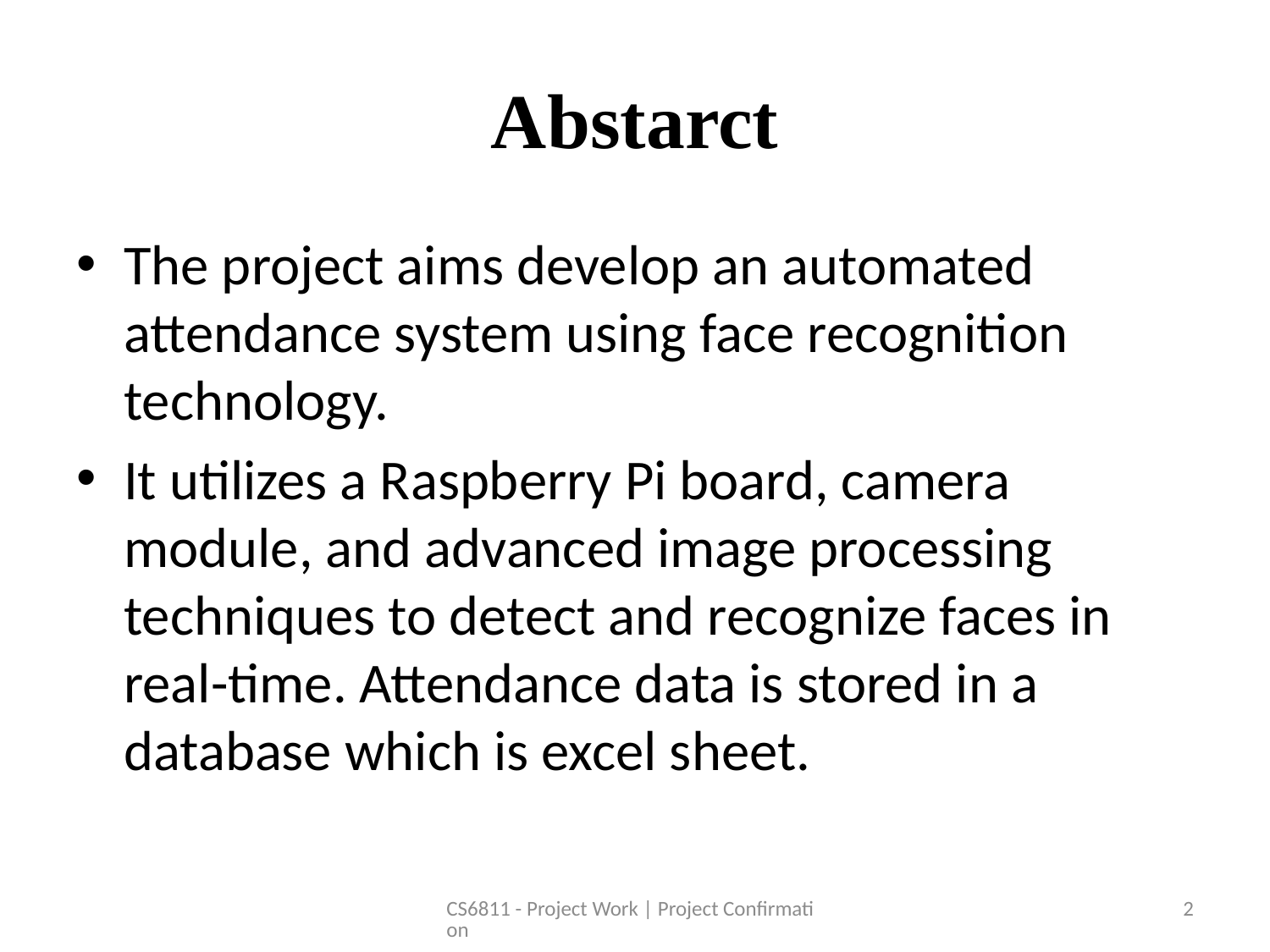

# Abstarct
The project aims develop an automated attendance system using face recognition technology.
It utilizes a Raspberry Pi board, camera module, and advanced image processing techniques to detect and recognize faces in real-time. Attendance data is stored in a database which is excel sheet.

CS6811 - Project Work | Project Confirmation
2